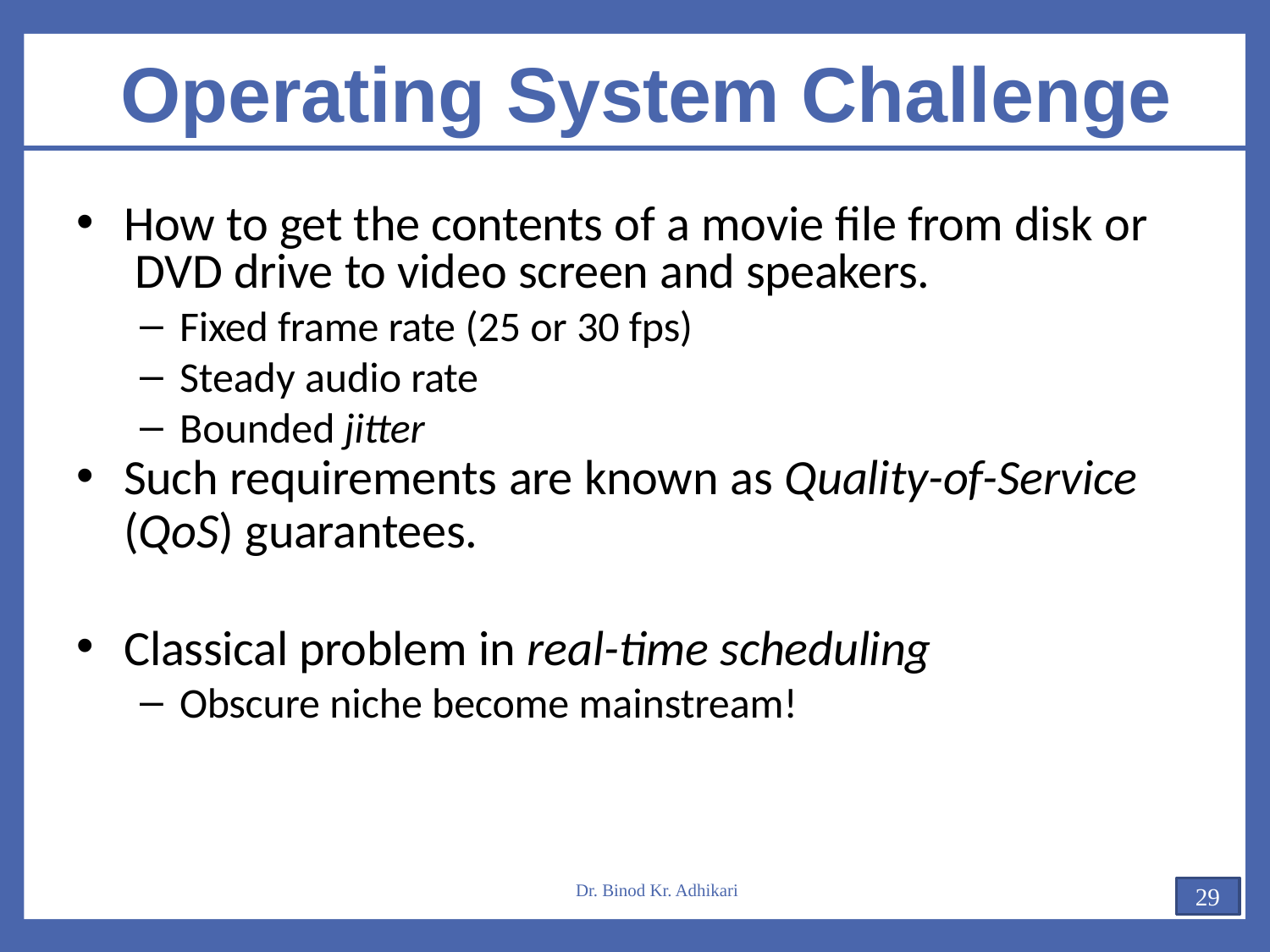

# Operating System Challenge
How to get the contents of a movie file from disk or  DVD drive to video screen and speakers.
Fixed frame rate (25 or 30 fps)
Steady audio rate
Bounded jitter
Such requirements are known as Quality-of-Service
(QoS) guarantees.

Classical problem in real-time scheduling
Obscure niche become mainstream!
Dr. Binod Kr. Adhikari